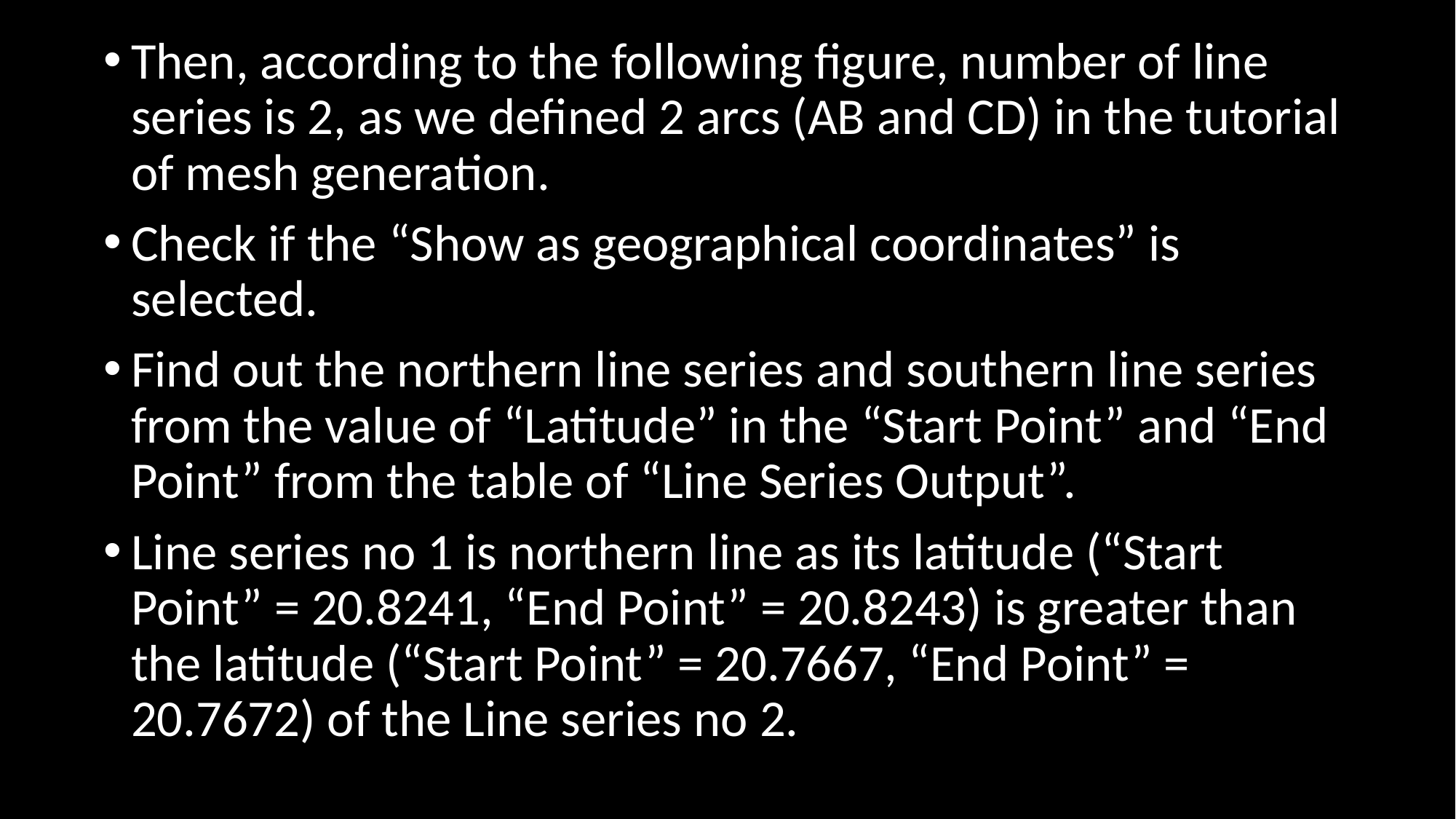

Then, according to the following figure, number of line series is 2, as we defined 2 arcs (AB and CD) in the tutorial of mesh generation.
Check if the “Show as geographical coordinates” is selected.
Find out the northern line series and southern line series from the value of “Latitude” in the “Start Point” and “End Point” from the table of “Line Series Output”.
Line series no 1 is northern line as its latitude (“Start Point” = 20.8241, “End Point” = 20.8243) is greater than the latitude (“Start Point” = 20.7667, “End Point” = 20.7672) of the Line series no 2.